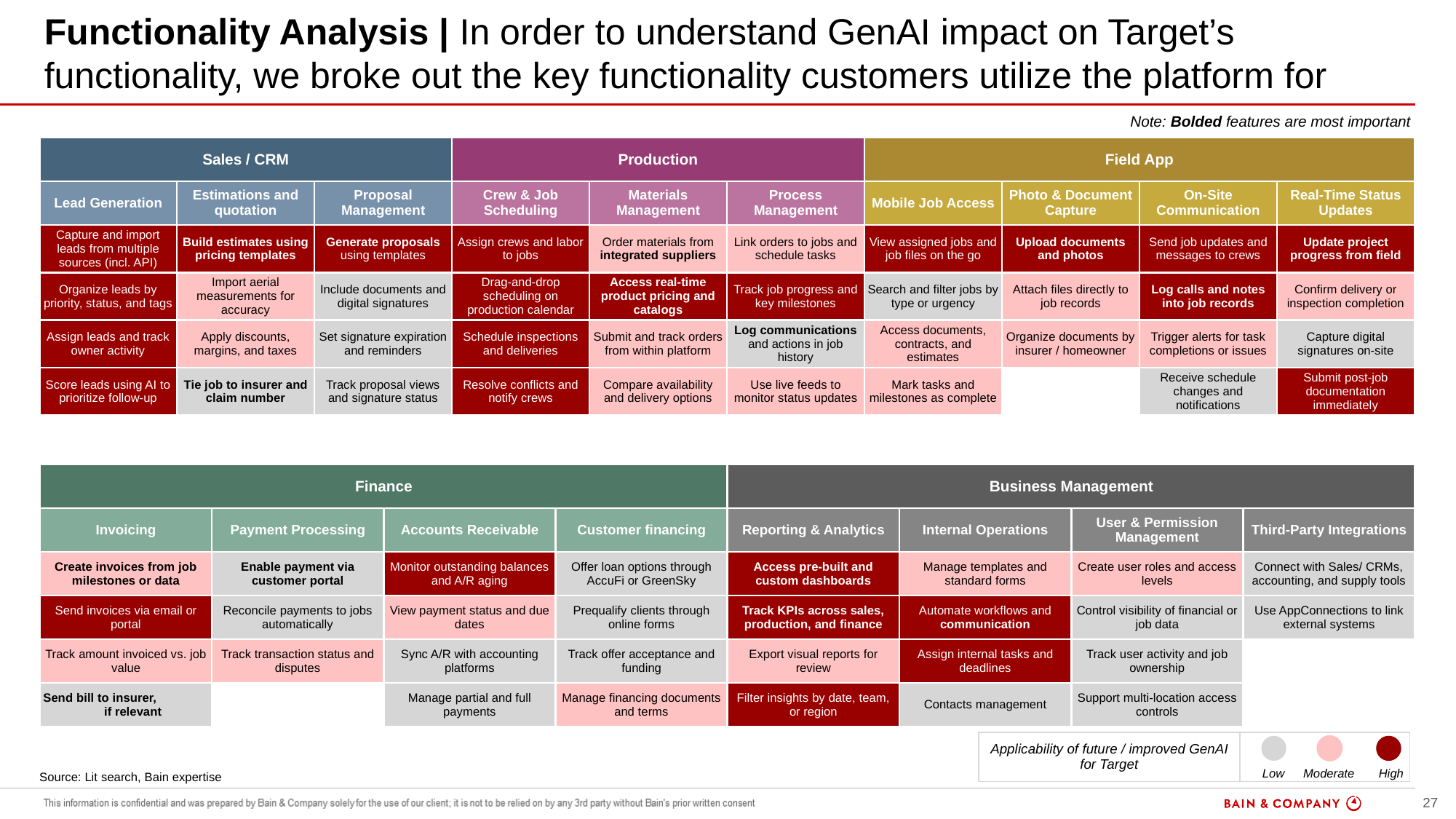

# Functionality Analysis | In order to understand GenAI impact on Target’s functionality, we broke out the key functionality customers utilize the platform for
Note: Bolded features are most important
| Sales / CRM |  |  | Production |  |  | Field App |  |  |  |
| --- | --- | --- | --- | --- | --- | --- | --- | --- | --- |
| Lead Generation | Estimations and quotation | Proposal Management | Crew & Job Scheduling | Materials Management | Process Management | Mobile Job Access | Photo & Document Capture | On-Site Communication | Real-Time Status Updates |
| Capture and import leads from multiple sources (incl. API) | Build estimates using pricing templates | Generate proposals using templates | Assign crews and labor to jobs | Order materials from integrated suppliers | Link orders to jobs and schedule tasks | View assigned jobs and job files on the go | Upload documents and photos | Send job updates and messages to crews | Update project progress from field |
| Organize leads by priority, status, and tags | Import aerial measurements for accuracy | Include documents and digital signatures | Drag-and-drop scheduling on production calendar | Access real-time product pricing and catalogs | Track job progress and key milestones | Search and filter jobs by type or urgency | Attach files directly to job records | Log calls and notes into job records | Confirm delivery or inspection completion |
| Assign leads and track owner activity | Apply discounts, margins, and taxes | Set signature expiration and reminders | Schedule inspections and deliveries | Submit and track orders from within platform | Log communications and actions in job history | Access documents, contracts, and estimates | Organize documents by insurer / homeowner | Trigger alerts for task completions or issues | Capture digital signatures on-site |
| Score leads using AI to prioritize follow-up | Tie job to insurer and claim number | Track proposal views and signature status | Resolve conflicts and notify crews | Compare availability and delivery options | Use live feeds to monitor status updates | Mark tasks and milestones as complete |  | Receive schedule changes and notifications | Submit post-job documentation immediately |
| Finance |  |  |  | Business Management |  |  |  |
| --- | --- | --- | --- | --- | --- | --- | --- |
| Invoicing | Payment Processing | Accounts Receivable | Customer financing | Reporting & Analytics | Internal Operations | User & Permission Management | Third-Party Integrations |
| Create invoices from job milestones or data | Enable payment via customer portal | Monitor outstanding balances and A/R aging | Offer loan options through AccuFi or GreenSky | Access pre-built and custom dashboards | Manage templates and standard forms | Create user roles and access levels | Connect with Sales/ CRMs, accounting, and supply tools |
| Send invoices via email or portal | Reconcile payments to jobs automatically | View payment status and due dates | Prequalify clients through online forms | Track KPIs across sales, production, and finance | Automate workflows and communication | Control visibility of financial or job data | Use AppConnections to link external systems |
| Track amount invoiced vs. job value | Track transaction status and disputes | Sync A/R with accounting platforms | Track offer acceptance and funding | Export visual reports for review | Assign internal tasks and deadlines | Track user activity and job ownership |  |
| Send bill to insurer, if relevant |  | Manage partial and full payments | Manage financing documents and terms | Filter insights by date, team, or region | Contacts management | Support multi-location access controls |  |
| Applicability of future / improved GenAI for Target |  |
| --- | --- |

Low
Moderate
High
Source: Lit search, Bain expertise